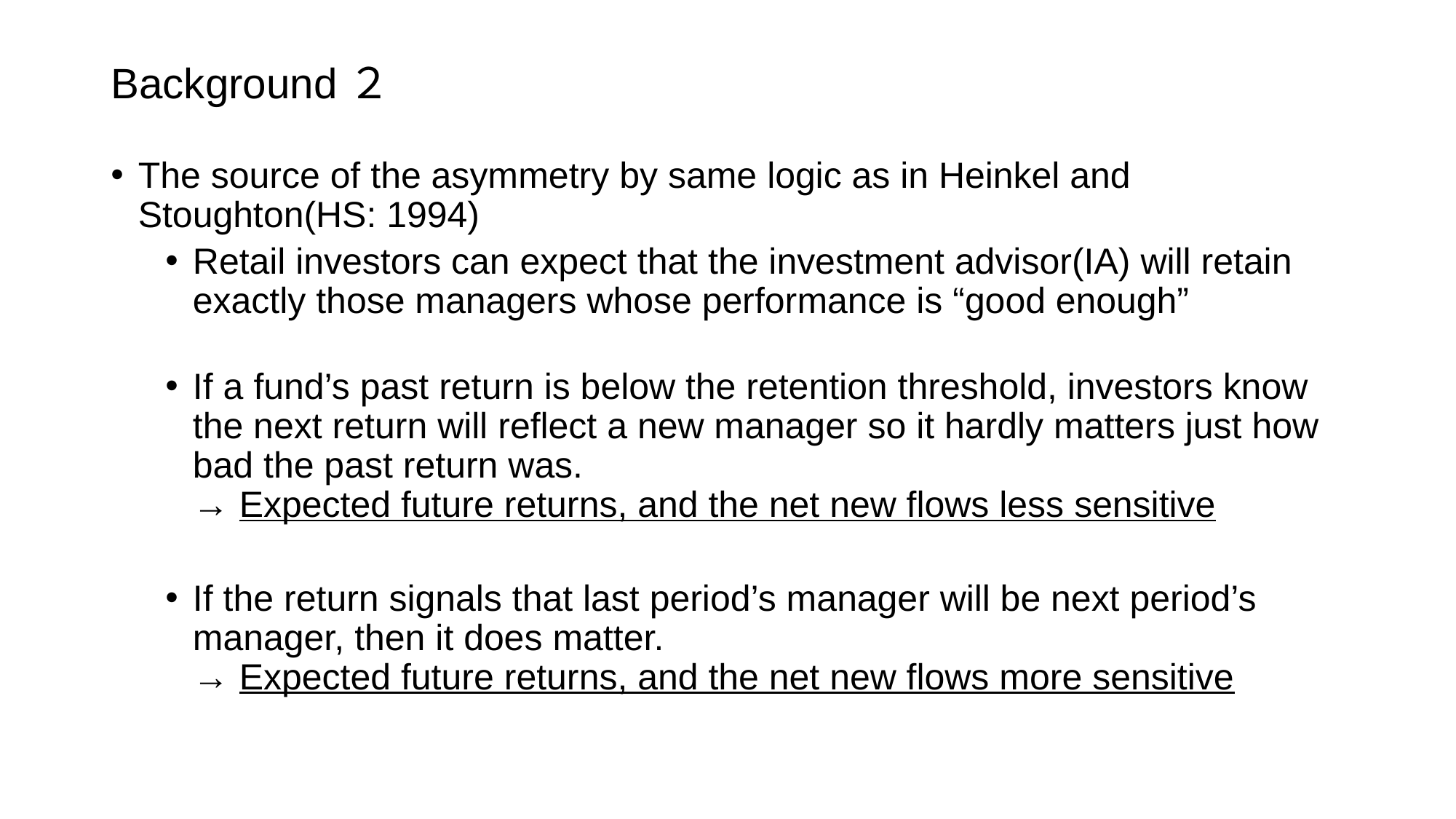

# Background２
The source of the asymmetry by same logic as in Heinkel and Stoughton(HS: 1994)
Retail investors can expect that the investment advisor(IA) will retain exactly those managers whose performance is “good enough”
If a fund’s past return is below the retention threshold, investors know the next return will reflect a new manager so it hardly matters just how bad the past return was.
→ Expected future returns, and the net new flows less sensitive

If the return signals that last period’s manager will be next period’s manager, then it does matter.
→ Expected future returns, and the net new flows more sensitive